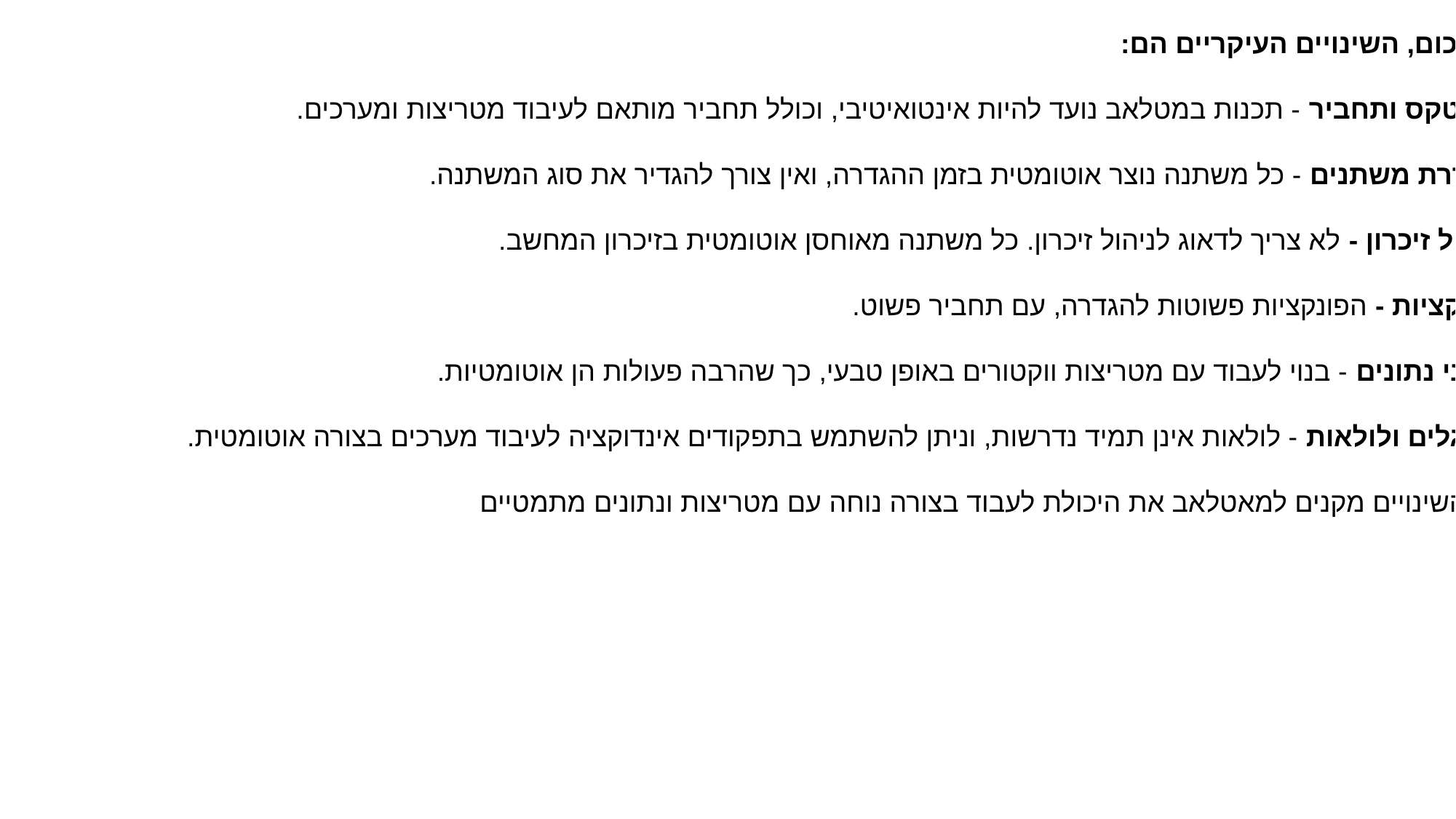

לסיכום, השינויים העיקריים הם:
סינטקס ותחביר - תכנות במטלאב נועד להיות אינטואיטיבי, וכולל תחביר מותאם לעיבוד מטריצות ומערכים.
הגדרת משתנים - כל משתנה נוצר אוטומטית בזמן ההגדרה, ואין צורך להגדיר את סוג המשתנה.
ניהול זיכרון - לא צריך לדאוג לניהול זיכרון. כל משתנה מאוחסן אוטומטית בזיכרון המחשב.
פונקציות - הפונקציות פשוטות להגדרה, עם תחביר פשוט.
מבני נתונים - בנוי לעבוד עם מטריצות ווקטורים באופן טבעי, כך שהרבה פעולות הן אוטומטיות.
מעגלים ולולאות - לולאות אינן תמיד נדרשות, וניתן להשתמש בתפקודים אינדוקציה לעיבוד מערכים בצורה אוטומטית.
  - השינויים מקנים למאטלאב את היכולת לעבוד בצורה נוחה עם מטריצות ונתונים מתמטיים